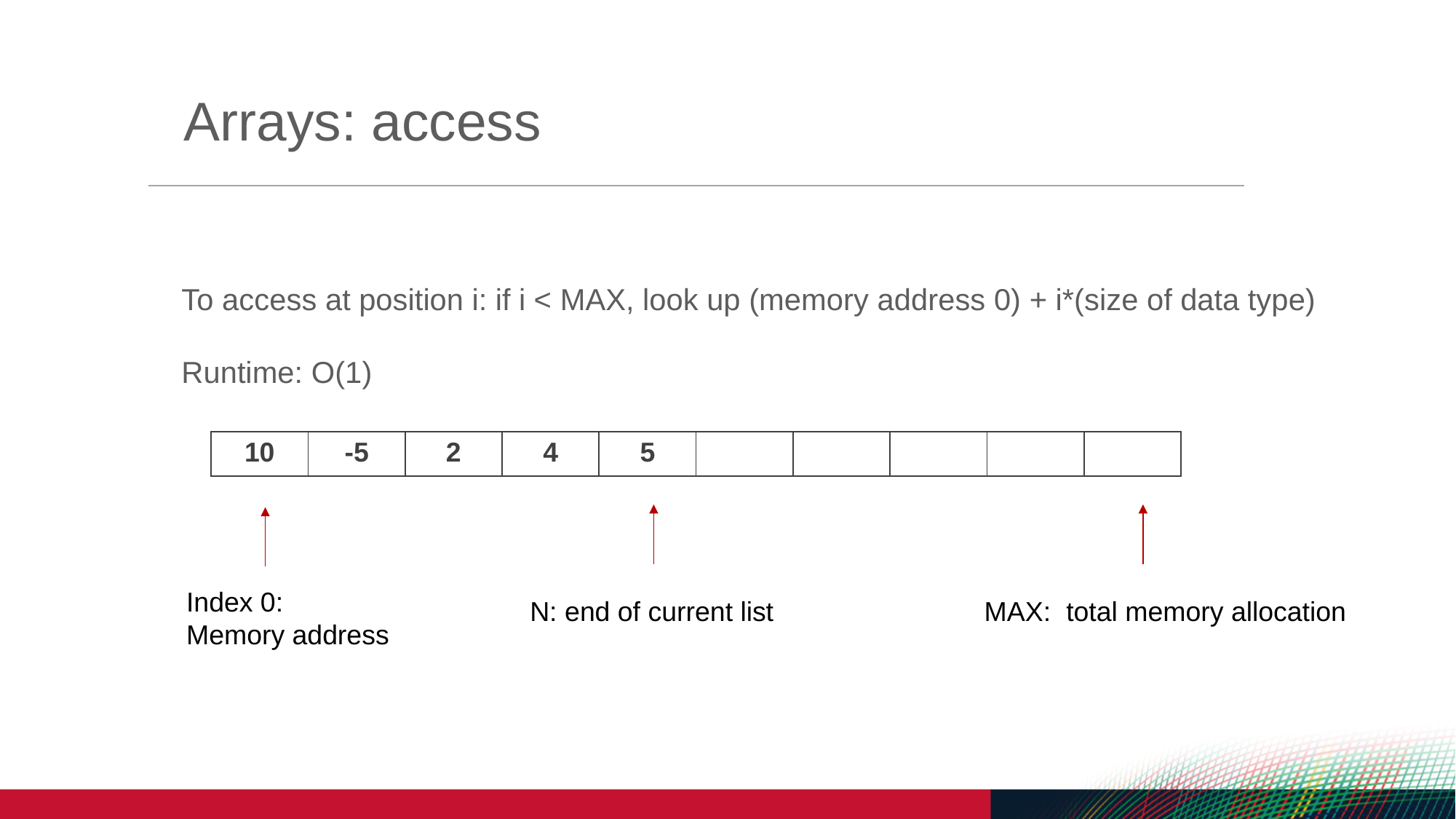

Arrays: access

To access at position i: if i < MAX, look up (memory address 0) + i*(size of data type)
Runtime: O(1)

| 10 | -5 | 2 | 4 | 5 |  |  |  |  |  |
| --- | --- | --- | --- | --- | --- | --- | --- | --- | --- |
Index 0:
Memory address

N: end of current list
MAX:  total memory allocation